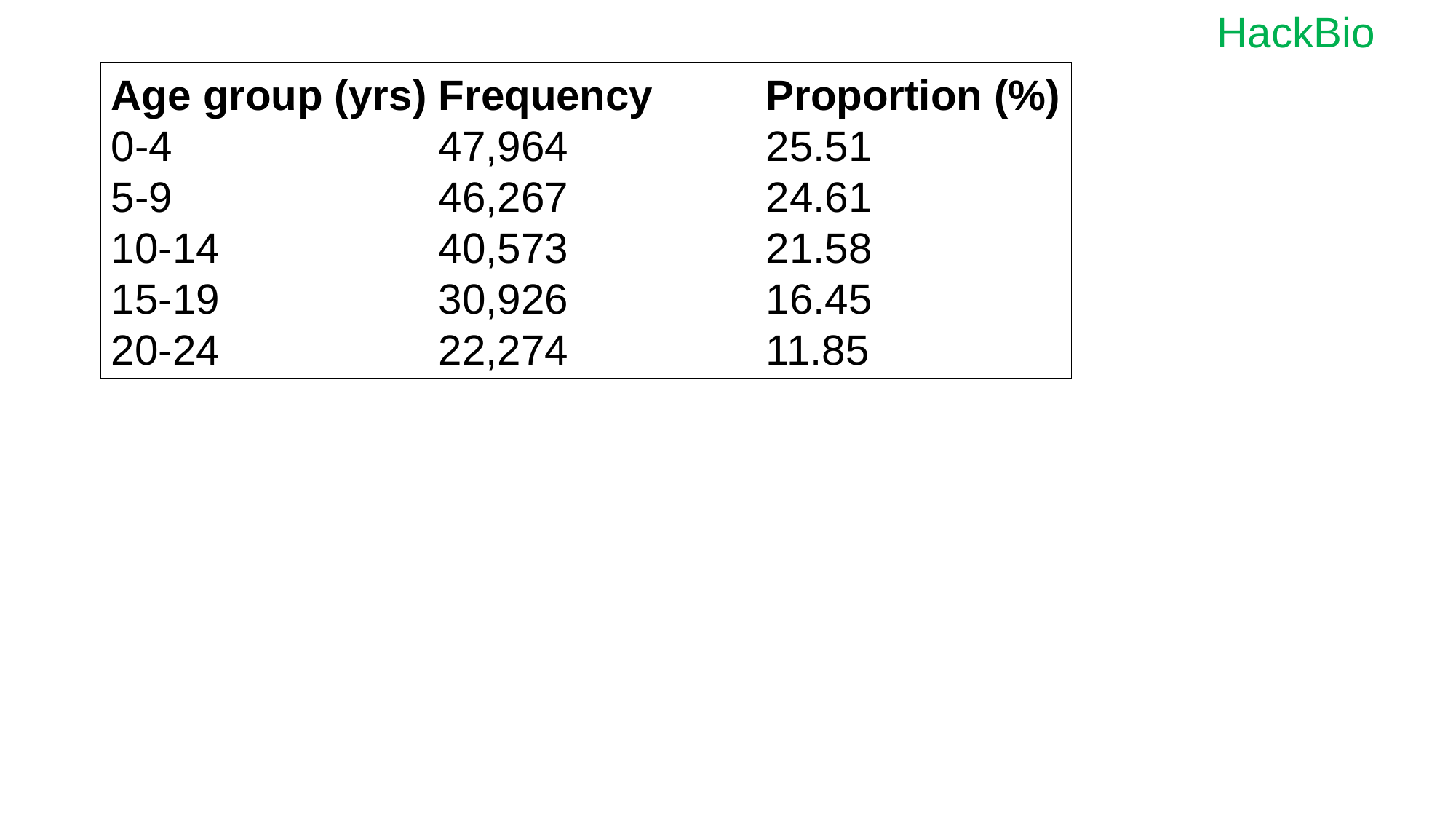

Age group (yrs)	Frequency		Proportion (%)
0-4			47,964		25.51
5-9			46,267		24.61
10-14			40,573		21.58
15-19			30,926		16.45
20-24			22,274		11.85